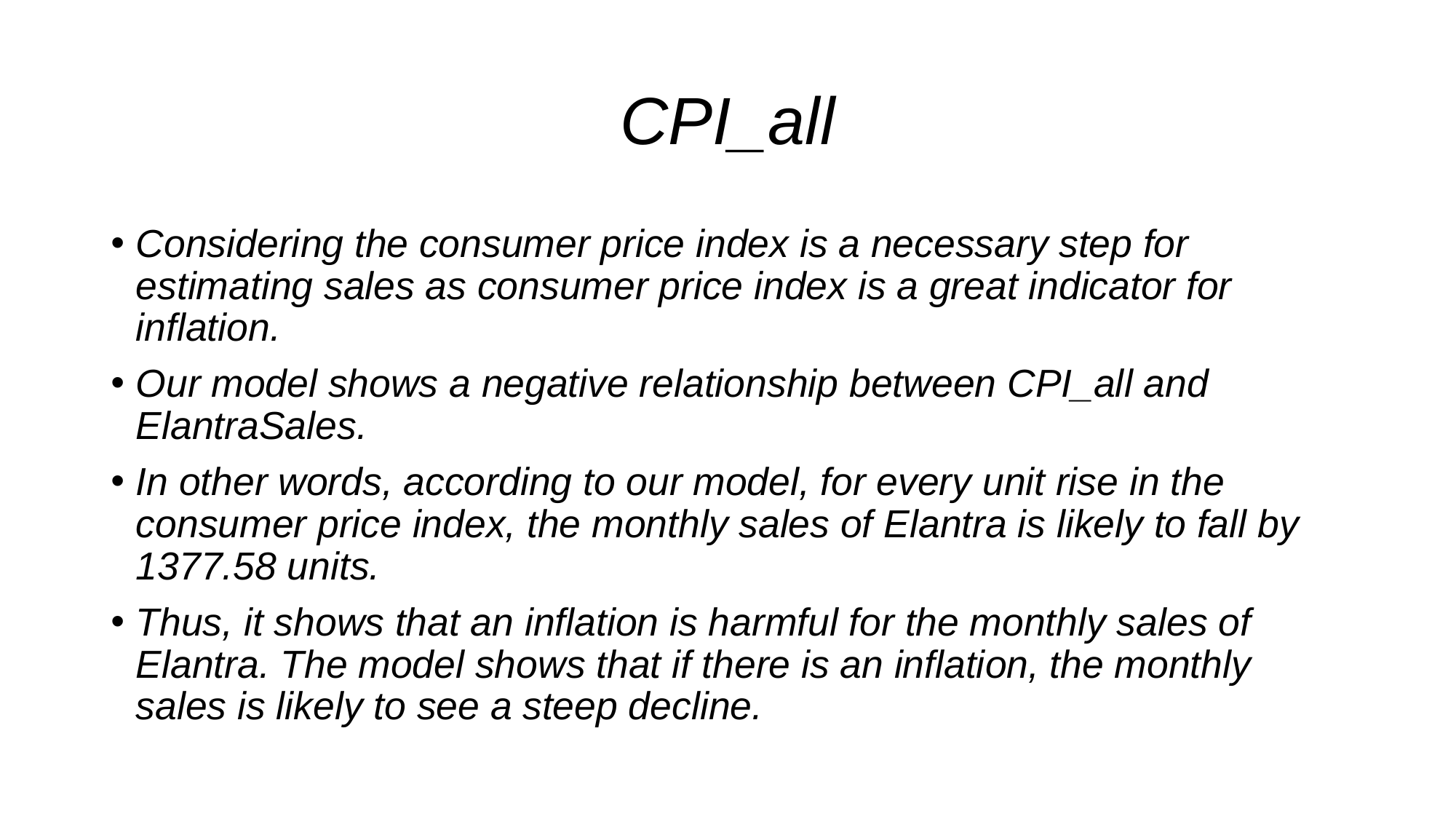

# CPI_all
Considering the consumer price index is a necessary step for estimating sales as consumer price index is a great indicator for inflation.
Our model shows a negative relationship between CPI_all and ElantraSales.
In other words, according to our model, for every unit rise in the consumer price index, the monthly sales of Elantra is likely to fall by 1377.58 units.
Thus, it shows that an inflation is harmful for the monthly sales of Elantra. The model shows that if there is an inflation, the monthly sales is likely to see a steep decline.